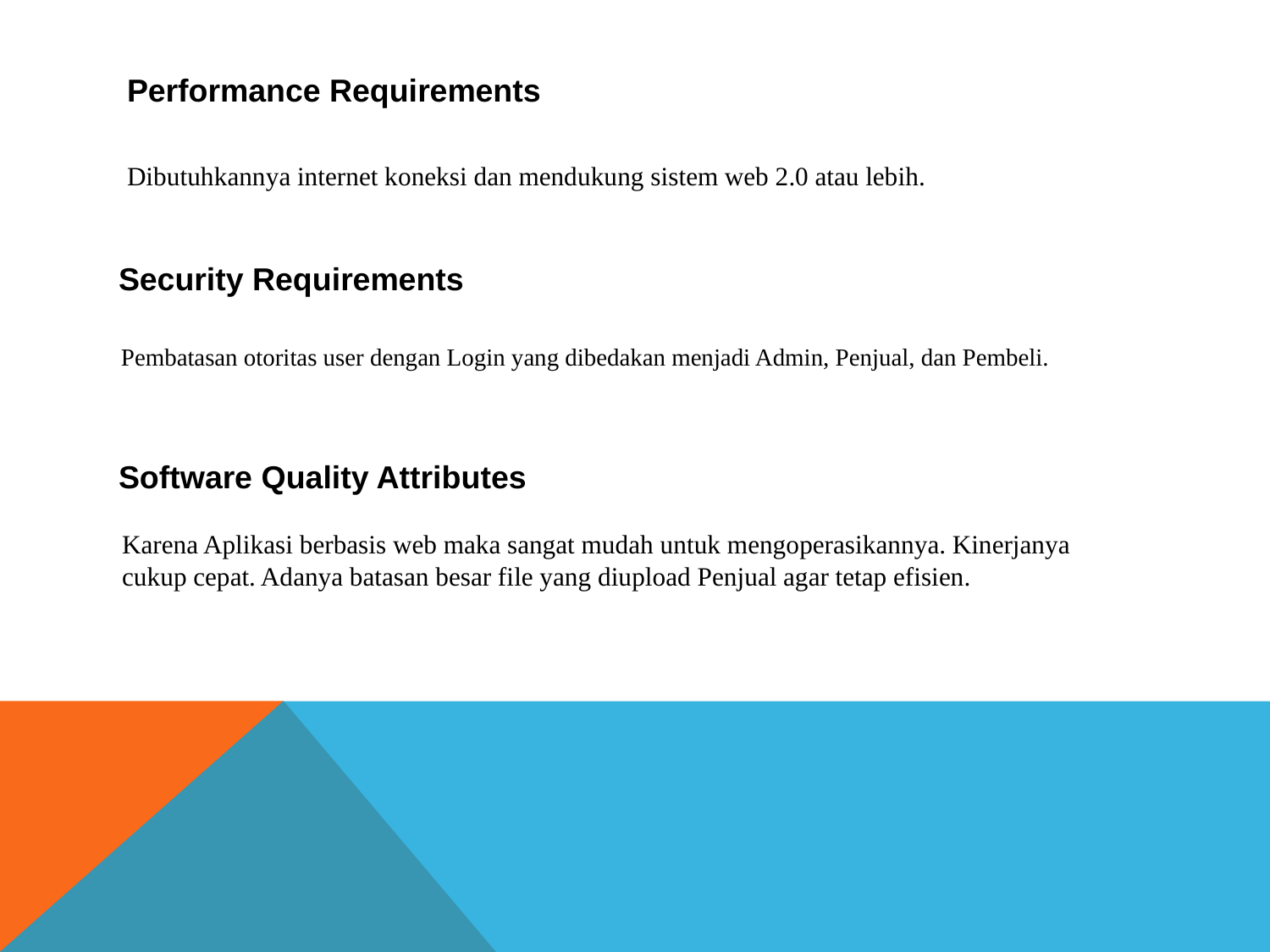

# Performance Requirements
Dibutuhkannya internet koneksi dan mendukung sistem web 2.0 atau lebih.
Security Requirements
	Pembatasan otoritas user dengan Login yang dibedakan menjadi Admin, Penjual, dan Pembeli.
Software Quality Attributes
	Karena Aplikasi berbasis web maka sangat mudah untuk mengoperasikannya. Kinerjanya cukup cepat. Adanya batasan besar file yang diupload Penjual agar tetap efisien.